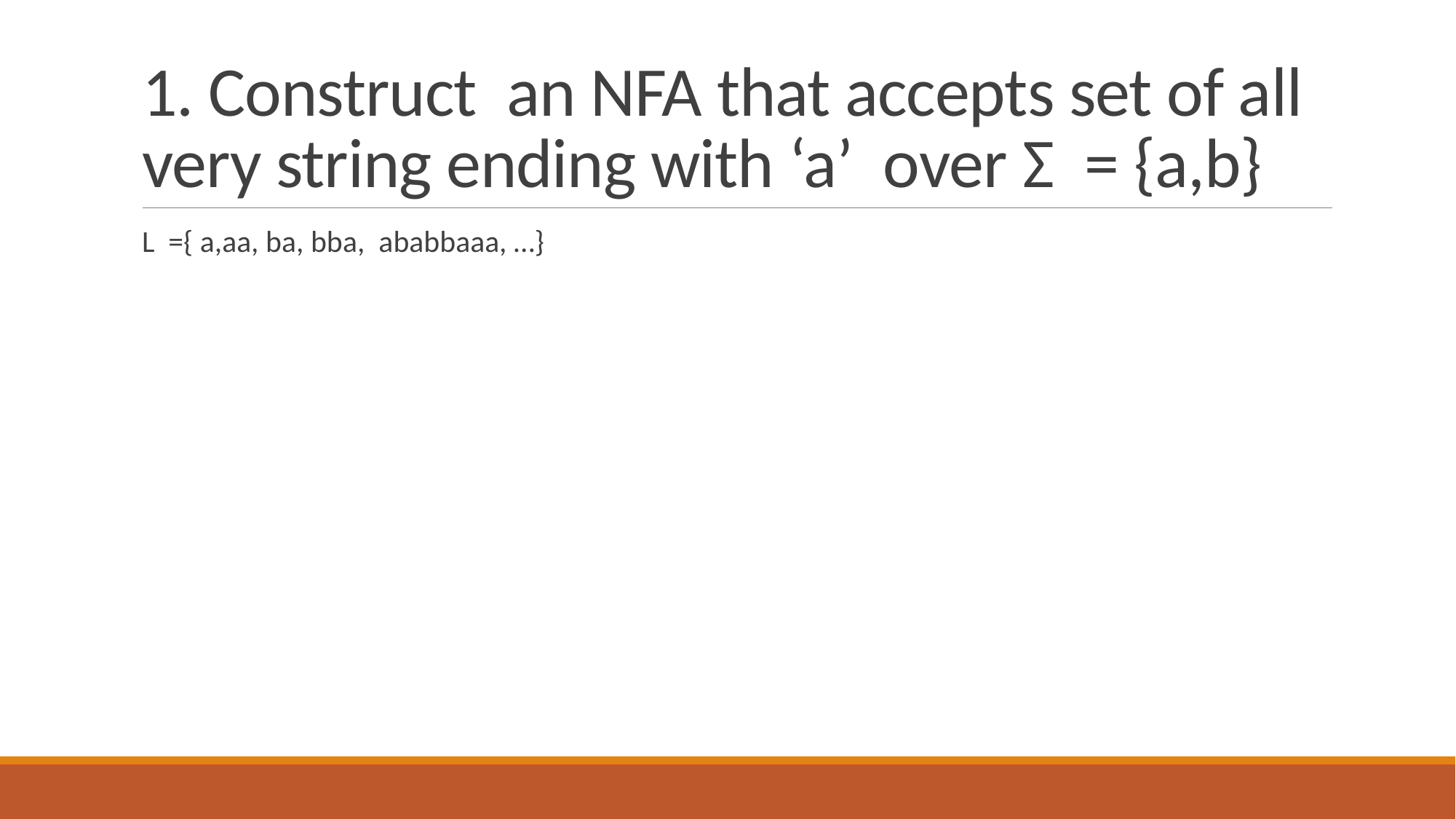

# 1. Construct  an NFA that accepts set of all very string ending with ‘a’  over Σ  = {a,b}
L  ={ a,aa, ba, bba,  ababbaaa, …}